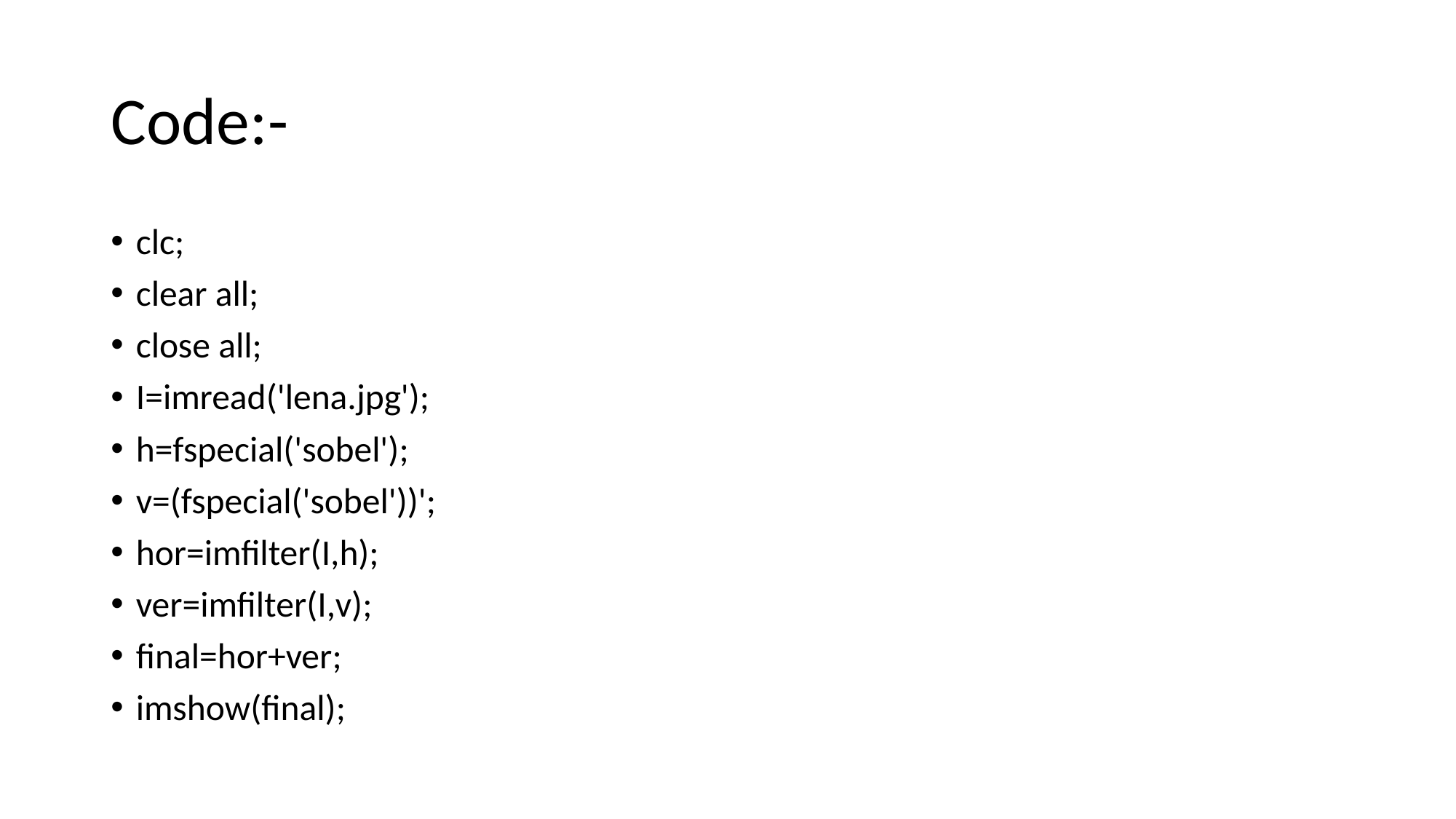

# Code:-
clc;
clear all;
close all;
I=imread('lena.jpg');
h=fspecial('sobel');
v=(fspecial('sobel'))';
hor=imfilter(I,h);
ver=imfilter(I,v);
final=hor+ver;
imshow(final);